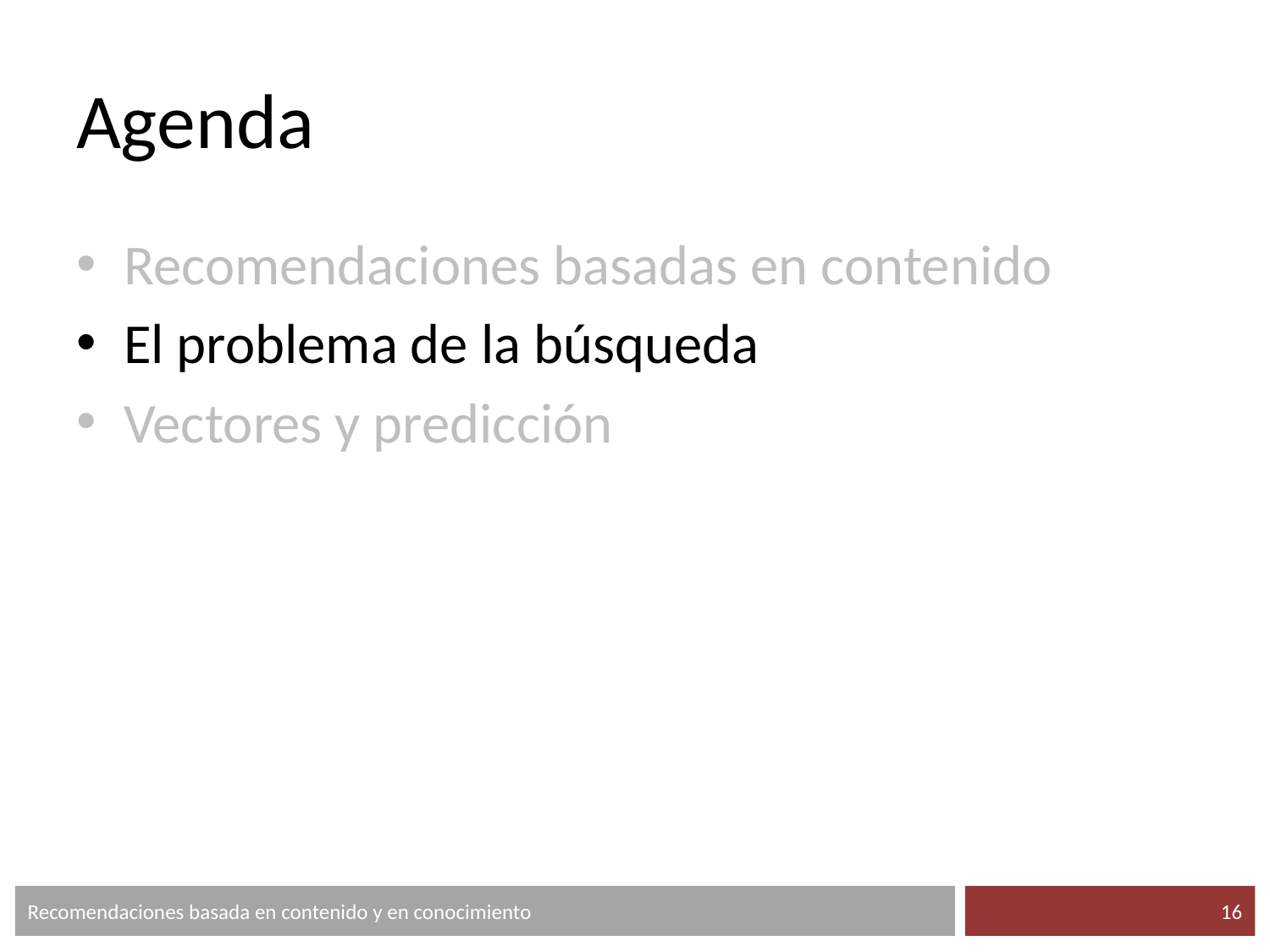

# Agenda
Recomendaciones basadas en contenido
El problema de la búsqueda
Vectores y predicción

Recomendaciones basada en contenido y en conocimiento
16